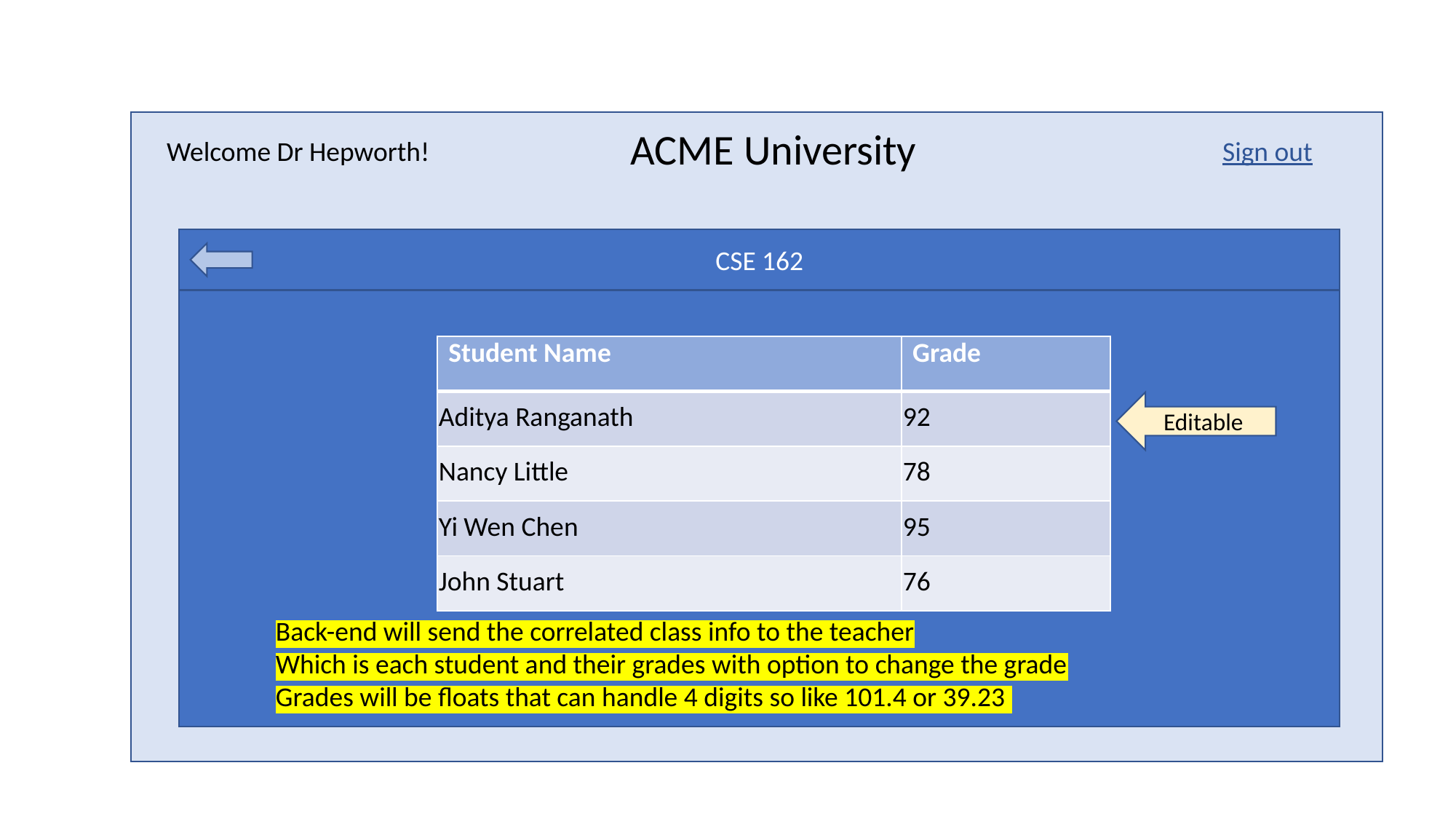

ACME University
Welcome Dr Hepworth!
Sign out
CSE 162

| Student Name | Grade |
| --- | --- |
| Aditya Ranganath | 92 |
| Nancy Little | 78 |
| Yi Wen Chen | 95 |
| John Stuart | 76 |
Editable
Back-end will send the correlated class info to the teacher
Which is each student and their grades with option to change the grade
Grades will be floats that can handle 4 digits so like 101.4 or 39.23